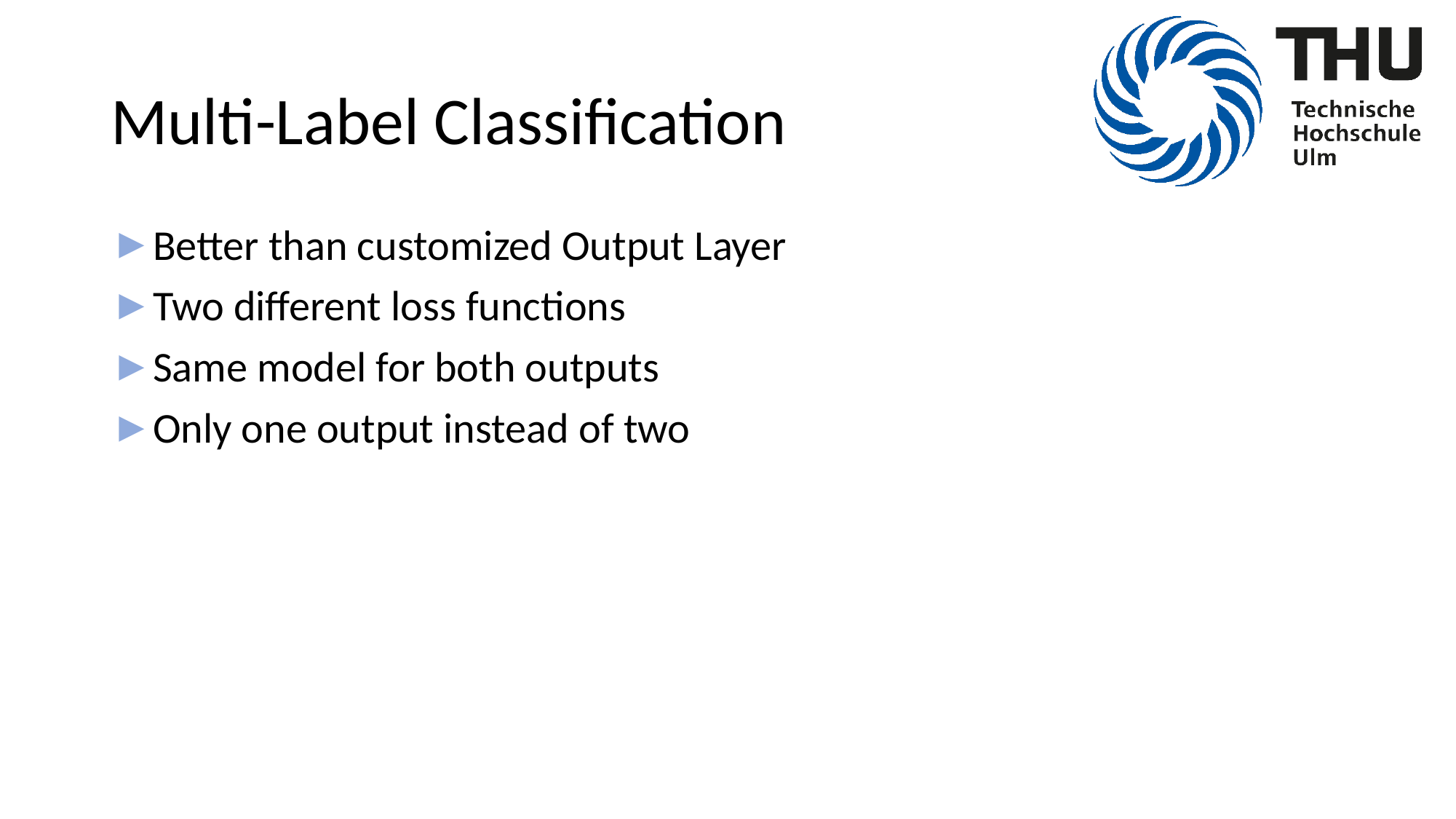

# Multi-Label Classification
Better than customized Output Layer
Two different loss functions
Same model for both outputs
Only one output instead of two